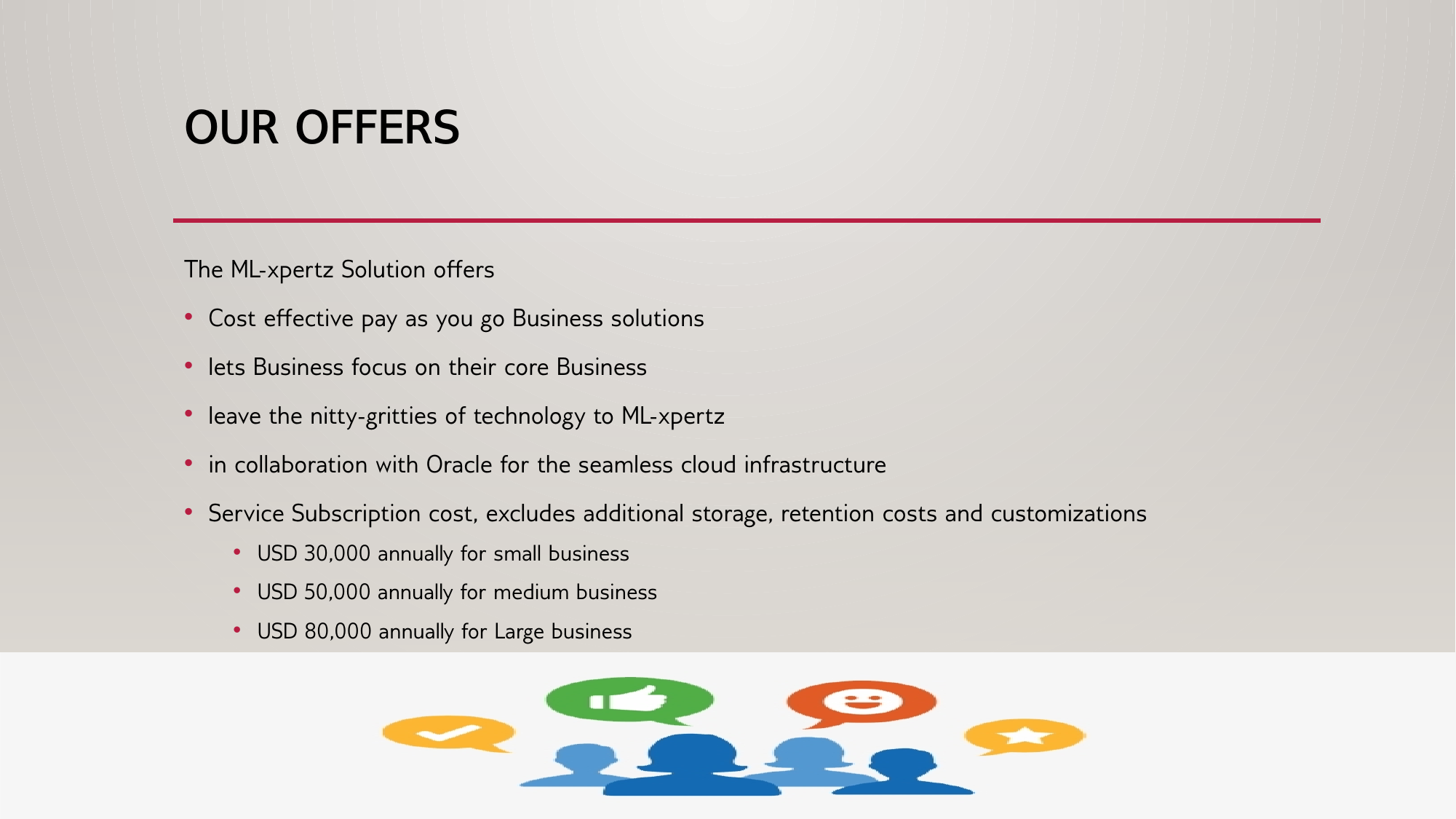

# Our Offers
The ML-xpertz Solution offers
Cost effective pay as you go Business solutions
lets Business focus on their core Business
leave the nitty-gritties of technology to ML-xpertz
in collaboration with Oracle for the seamless cloud infrastructure
Service Subscription cost, excludes additional storage, retention costs and customizations
USD 30,000 annually for small business
USD 50,000 annually for medium business
USD 80,000 annually for Large business